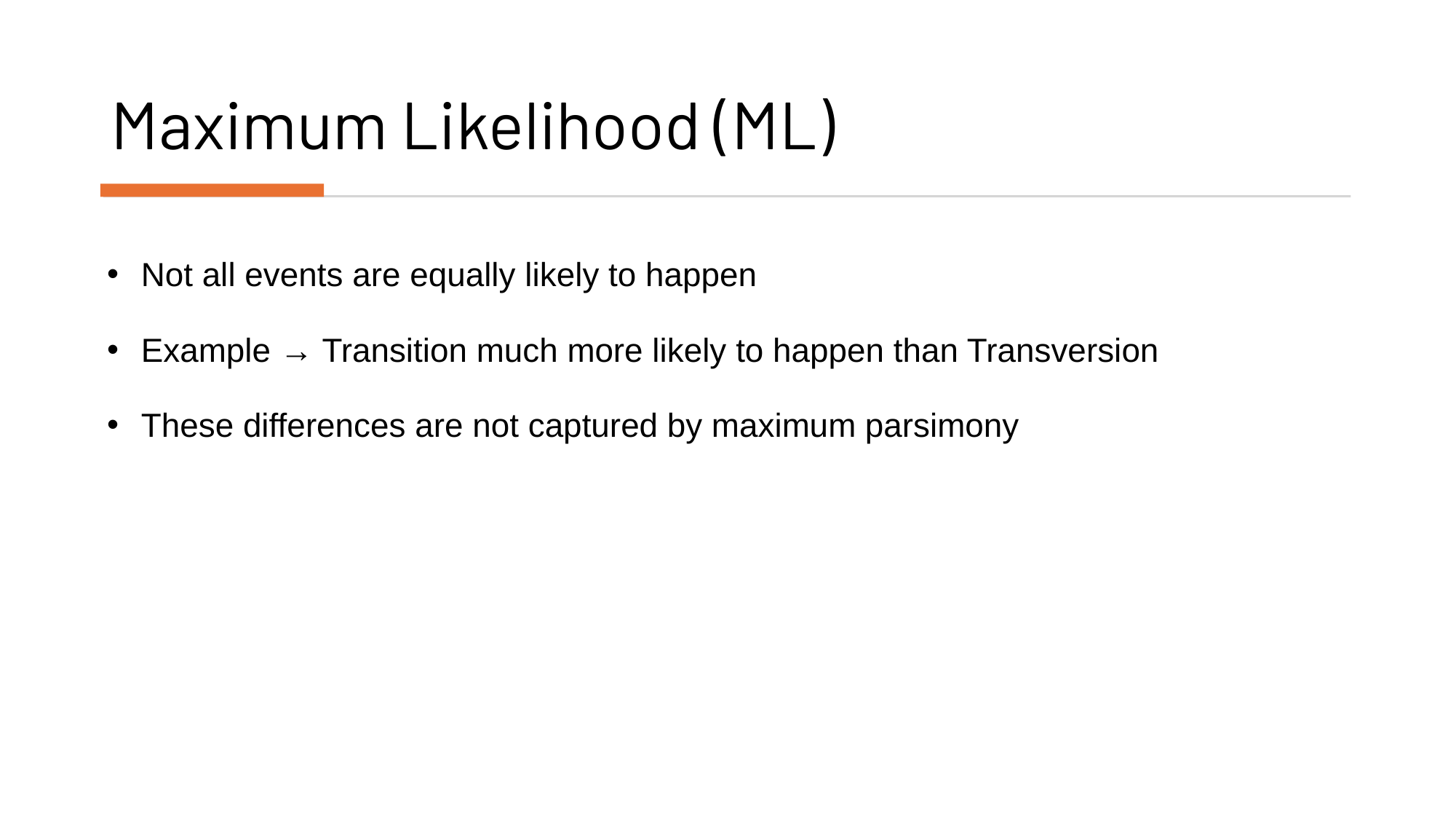

# Maximum Likelihood (ML)

Not all events are equally likely to happen
Example → Transition much more likely to happen than Transversion
These differences are not captured by maximum parsimony